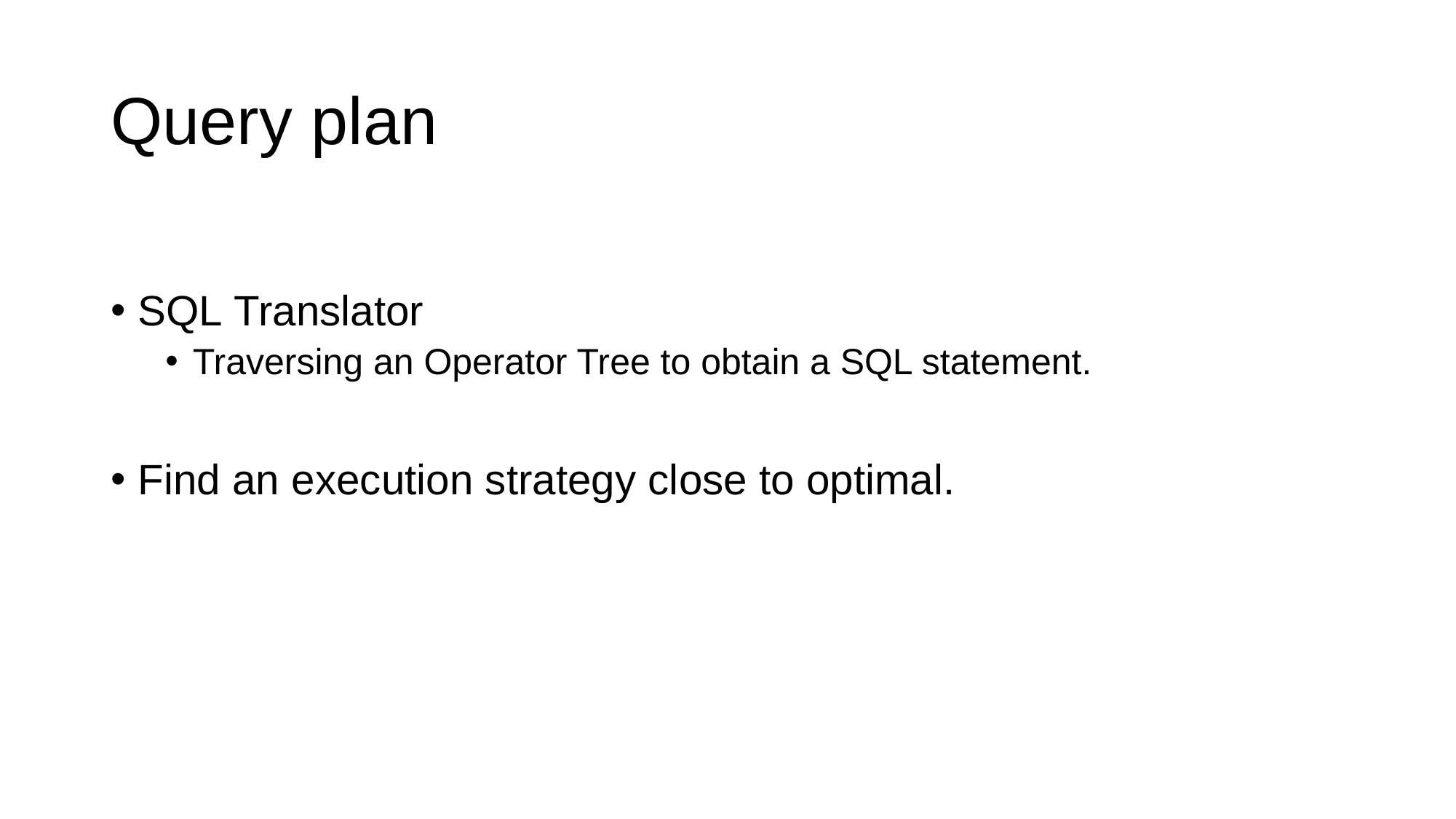

# Query plan

SQL Translator
Traversing an Operator Tree to obtain a SQL statement.

Find an execution strategy close to optimal.